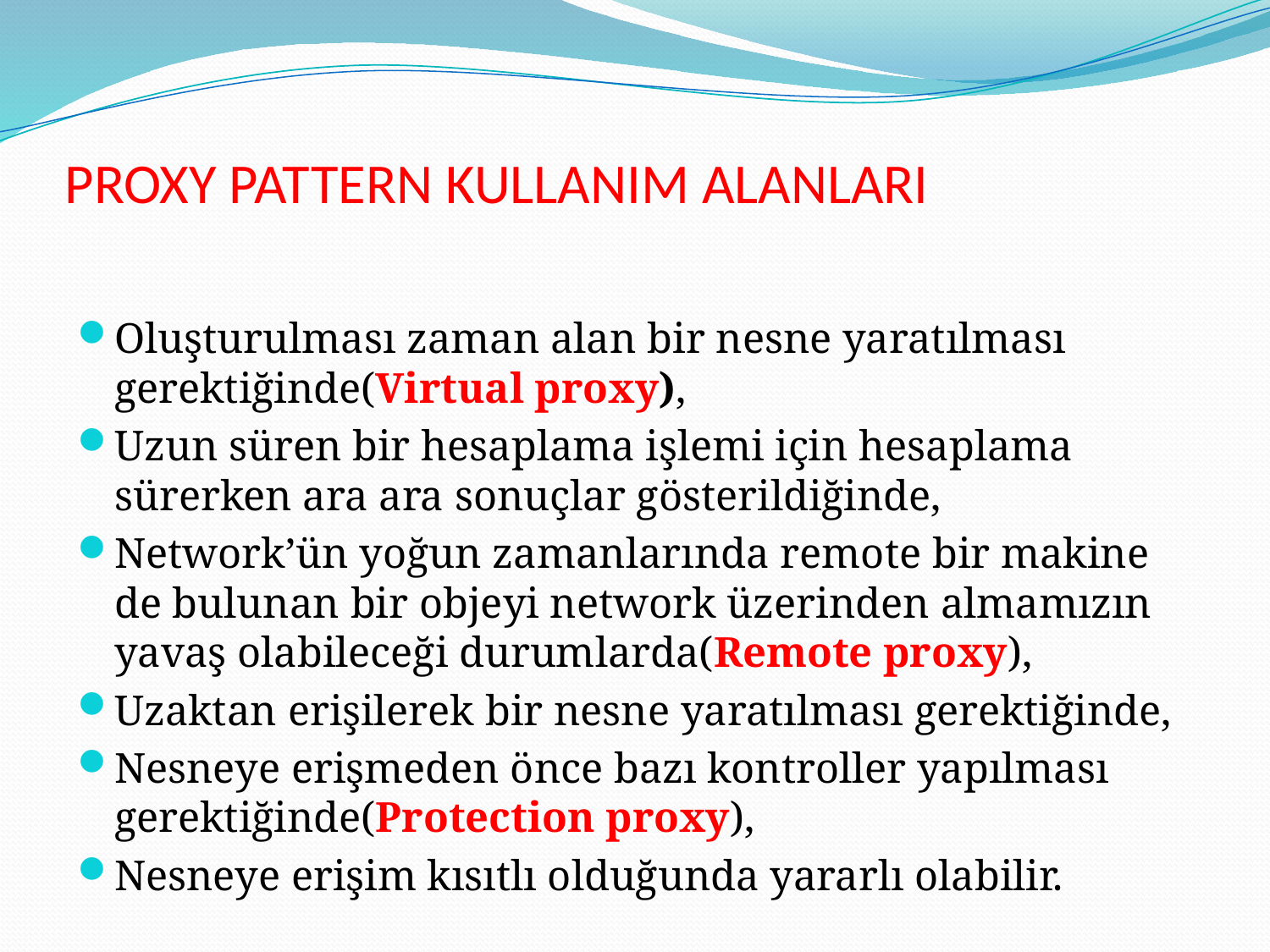

# PROXY PATTERN KULLANIM ALANLARI
Oluşturulması zaman alan bir nesne yaratılması gerektiğinde(Virtual proxy),
Uzun süren bir hesaplama işlemi için hesaplama sürerken ara ara sonuçlar gösterildiğinde,
Network’ün yoğun zamanlarında remote bir makine de bulunan bir objeyi network üzerinden almamızın yavaş olabileceği durumlarda(Remote proxy),
Uzaktan erişilerek bir nesne yaratılması gerektiğinde,
Nesneye erişmeden önce bazı kontroller yapılması gerektiğinde(Protection proxy),
Nesneye erişim kısıtlı olduğunda yararlı olabilir.